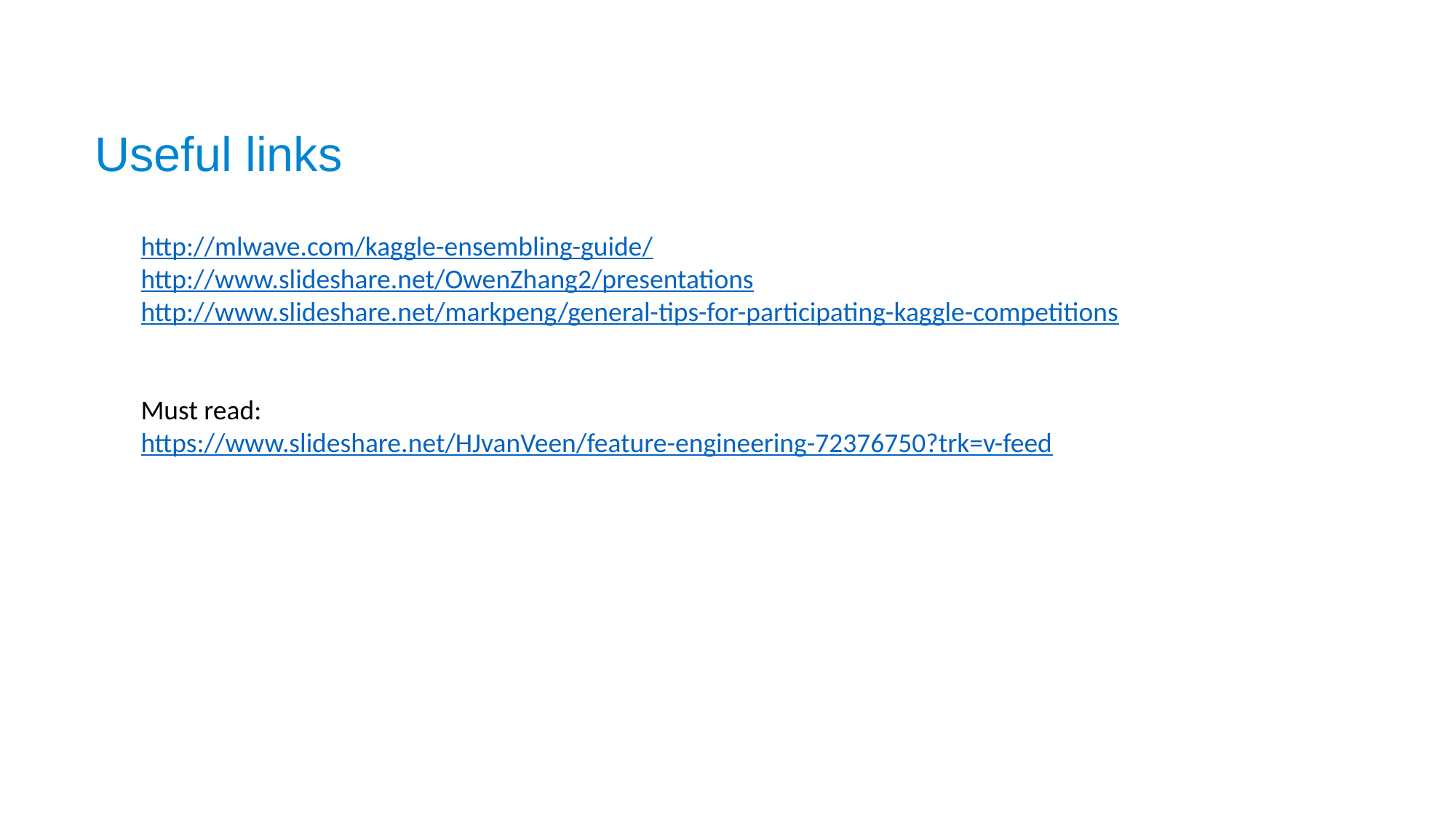

Useful links
http://mlwave.com/kaggle-ensembling-guide/
http://www.slideshare.net/OwenZhang2/presentations
http://www.slideshare.net/markpeng/general-tips-for-participating-kaggle-competitions

Must read:
https://www.slideshare.net/HJvanVeen/feature-engineering-72376750?trk=v-feed